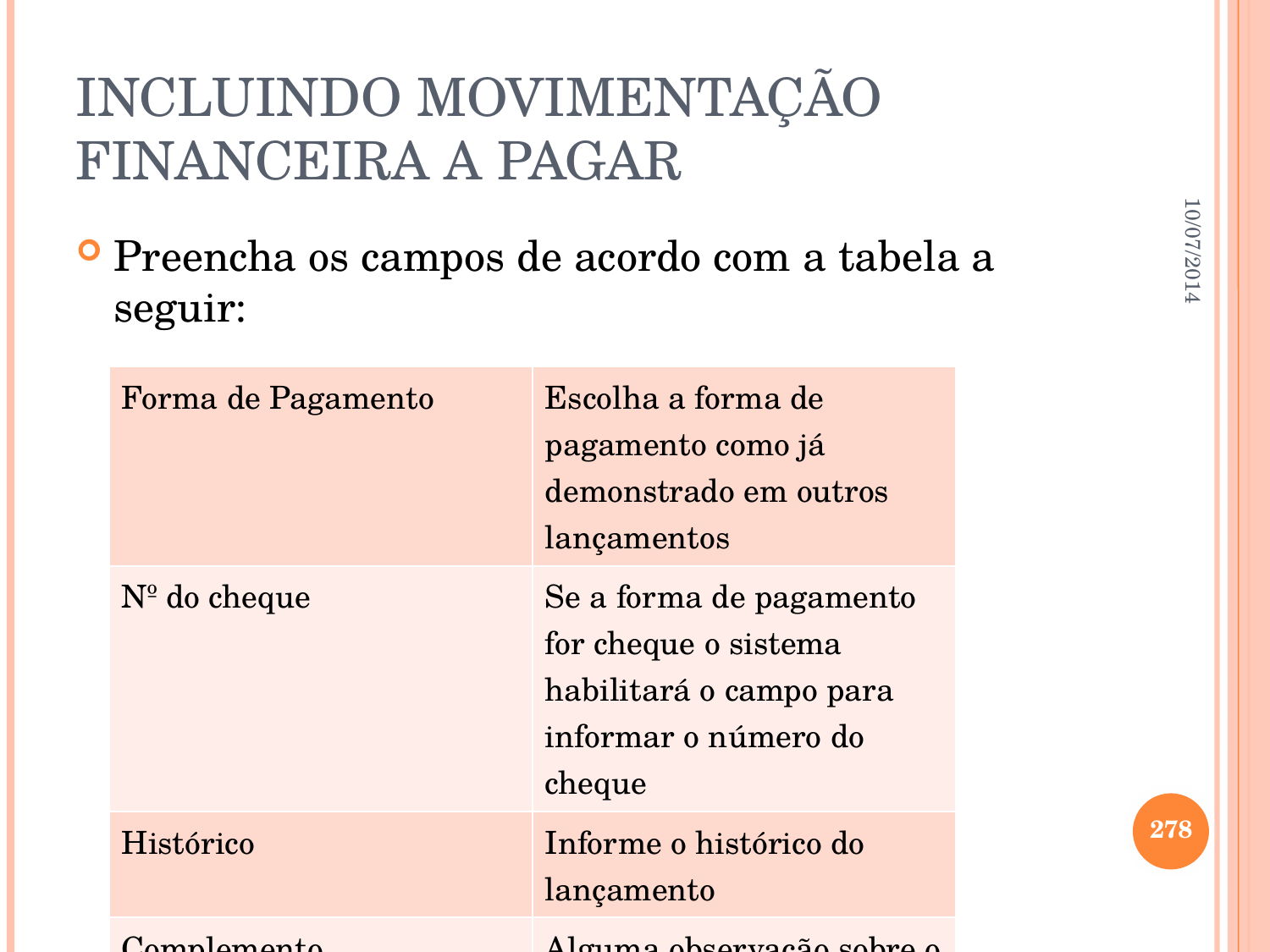

# Incluindo movimentação financeira a pagar
10/07/2014
Preencha os campos de acordo com a tabela a seguir:
| Forma de Pagamento | Escolha a forma de pagamento como já demonstrado em outros lançamentos |
| --- | --- |
| Nº do cheque | Se a forma de pagamento for cheque o sistema habilitará o campo para informar o número do cheque |
| Histórico | Informe o histórico do lançamento |
| Complemento | Alguma observação sobre o lançamento |
278